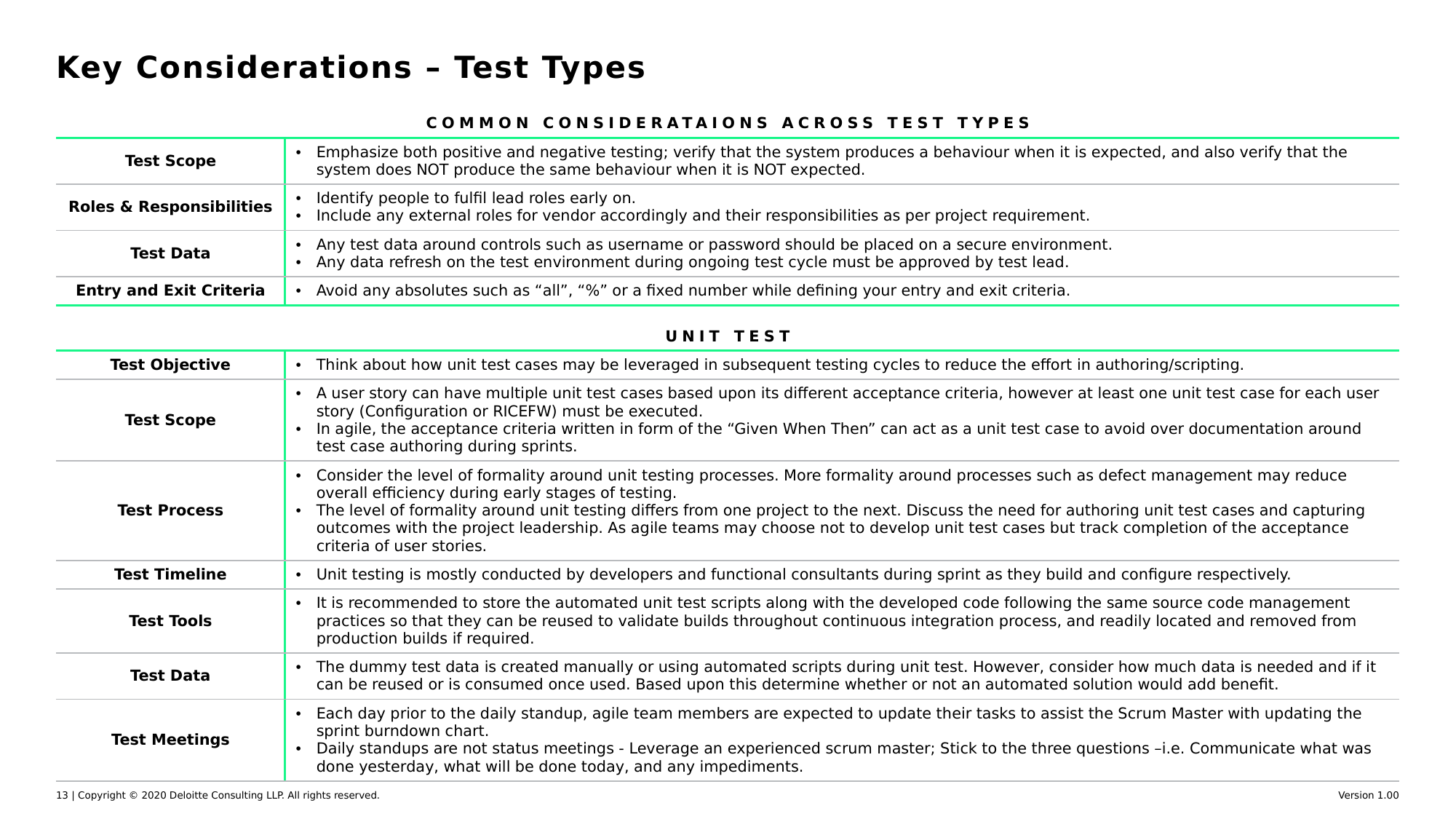

# Key Considerations – Test Types
| COMMON CONSIDERATAIONS ACROSS TEST TYPES |  |
| --- | --- |
| Test Scope | Emphasize both positive and negative testing; verify that the system produces a behaviour when it is expected, and also verify that the system does NOT produce the same behaviour when it is NOT expected. |
| Roles & Responsibilities | Identify people to fulfil lead roles early on. Include any external roles for vendor accordingly and their responsibilities as per project requirement. |
| Test Data | Any test data around controls such as username or password should be placed on a secure environment. Any data refresh on the test environment during ongoing test cycle must be approved by test lead. |
| Entry and Exit Criteria | Avoid any absolutes such as “all”, “%” or a fixed number while defining your entry and exit criteria. |
| UNIT TEST |  |
| --- | --- |
| Test Objective | Think about how unit test cases may be leveraged in subsequent testing cycles to reduce the effort in authoring/scripting. |
| Test Scope | A user story can have multiple unit test cases based upon its different acceptance criteria, however at least one unit test case for each user story (Configuration or RICEFW) must be executed. In agile, the acceptance criteria written in form of the “Given When Then” can act as a unit test case to avoid over documentation around test case authoring during sprints. |
| Test Process | Consider the level of formality around unit testing processes. More formality around processes such as defect management may reduce overall efficiency during early stages of testing. The level of formality around unit testing differs from one project to the next. Discuss the need for authoring unit test cases and capturing outcomes with the project leadership. As agile teams may choose not to develop unit test cases but track completion of the acceptance criteria of user stories. |
| Test Timeline | Unit testing is mostly conducted by developers and functional consultants during sprint as they build and configure respectively. |
| Test Tools | It is recommended to store the automated unit test scripts along with the developed code following the same source code management practices so that they can be reused to validate builds throughout continuous integration process, and readily located and removed from production builds if required. |
| Test Data | The dummy test data is created manually or using automated scripts during unit test. However, consider how much data is needed and if it can be reused or is consumed once used. Based upon this determine whether or not an automated solution would add benefit. |
| Test Meetings | Each day prior to the daily standup, agile team members are expected to update their tasks to assist the Scrum Master with updating the sprint burndown chart. Daily standups are not status meetings - Leverage an experienced scrum master; Stick to the three questions –i.e. Communicate what was done yesterday, what will be done today, and any impediments. |